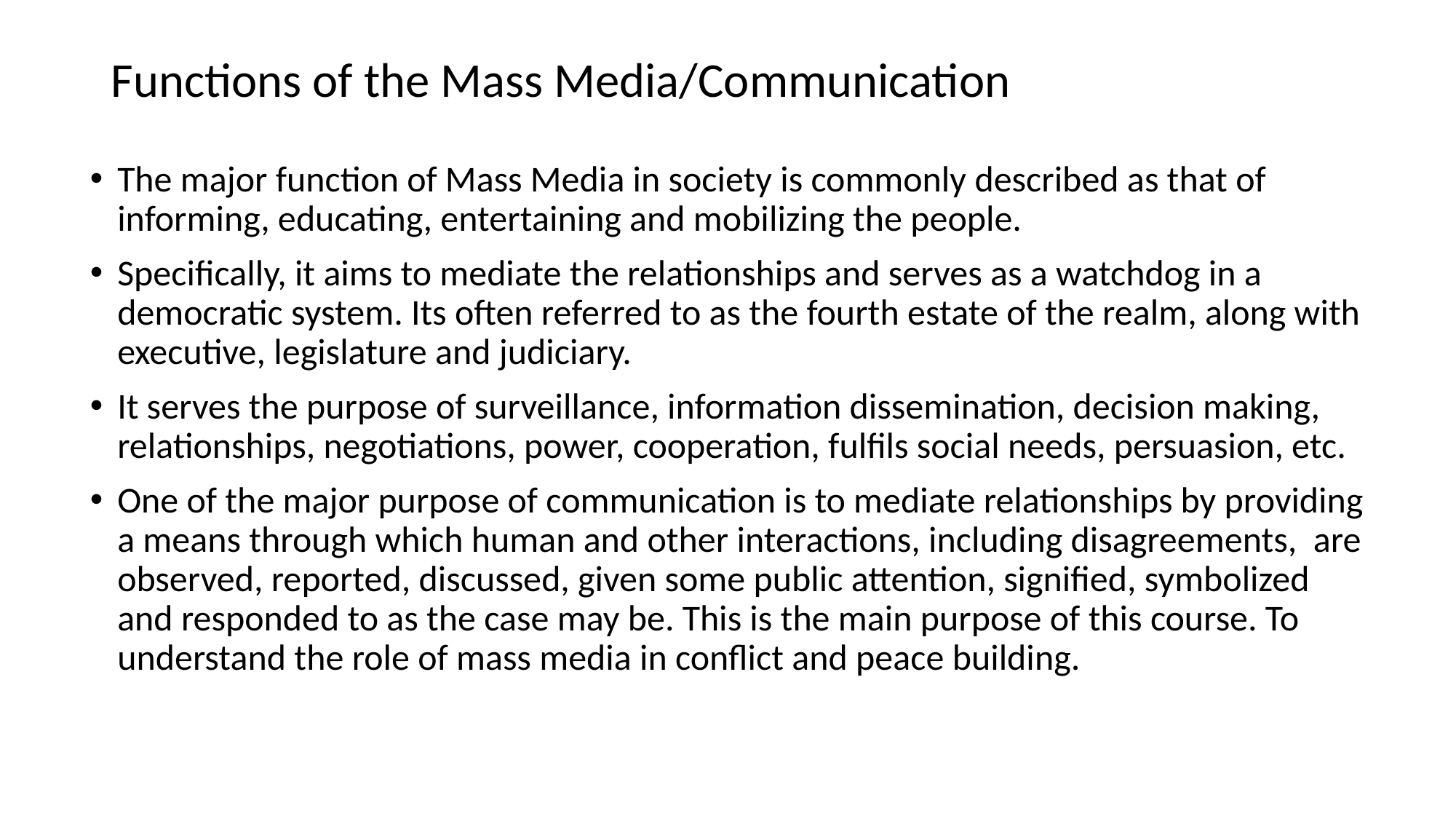

# Functions of the Mass Media/Communication
The major function of Mass Media in society is commonly described as that of informing, educating, entertaining and mobilizing the people.
Specifically, it aims to mediate the relationships and serves as a watchdog in a democratic system. Its often referred to as the fourth estate of the realm, along with executive, legislature and judiciary.
It serves the purpose of surveillance, information dissemination, decision making, relationships, negotiations, power, cooperation, fulfils social needs, persuasion, etc.
One of the major purpose of communication is to mediate relationships by providing a means through which human and other interactions, including disagreements,  are observed, reported, discussed, given some public attention, signified, symbolized and responded to as the case may be. This is the main purpose of this course. To understand the role of mass media in conflict and peace building.